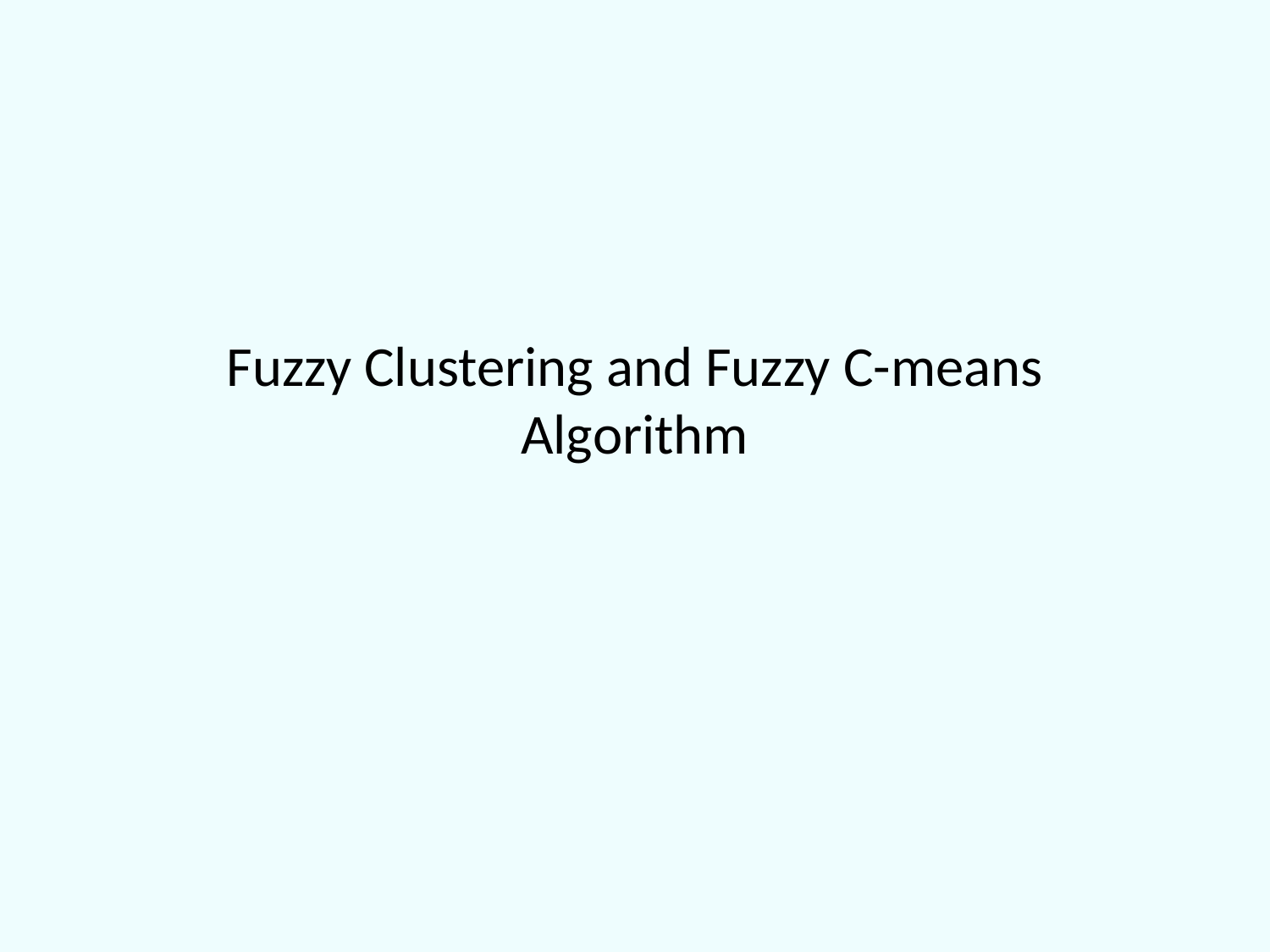

# Fuzzy Clustering and Fuzzy C-means Algorithm